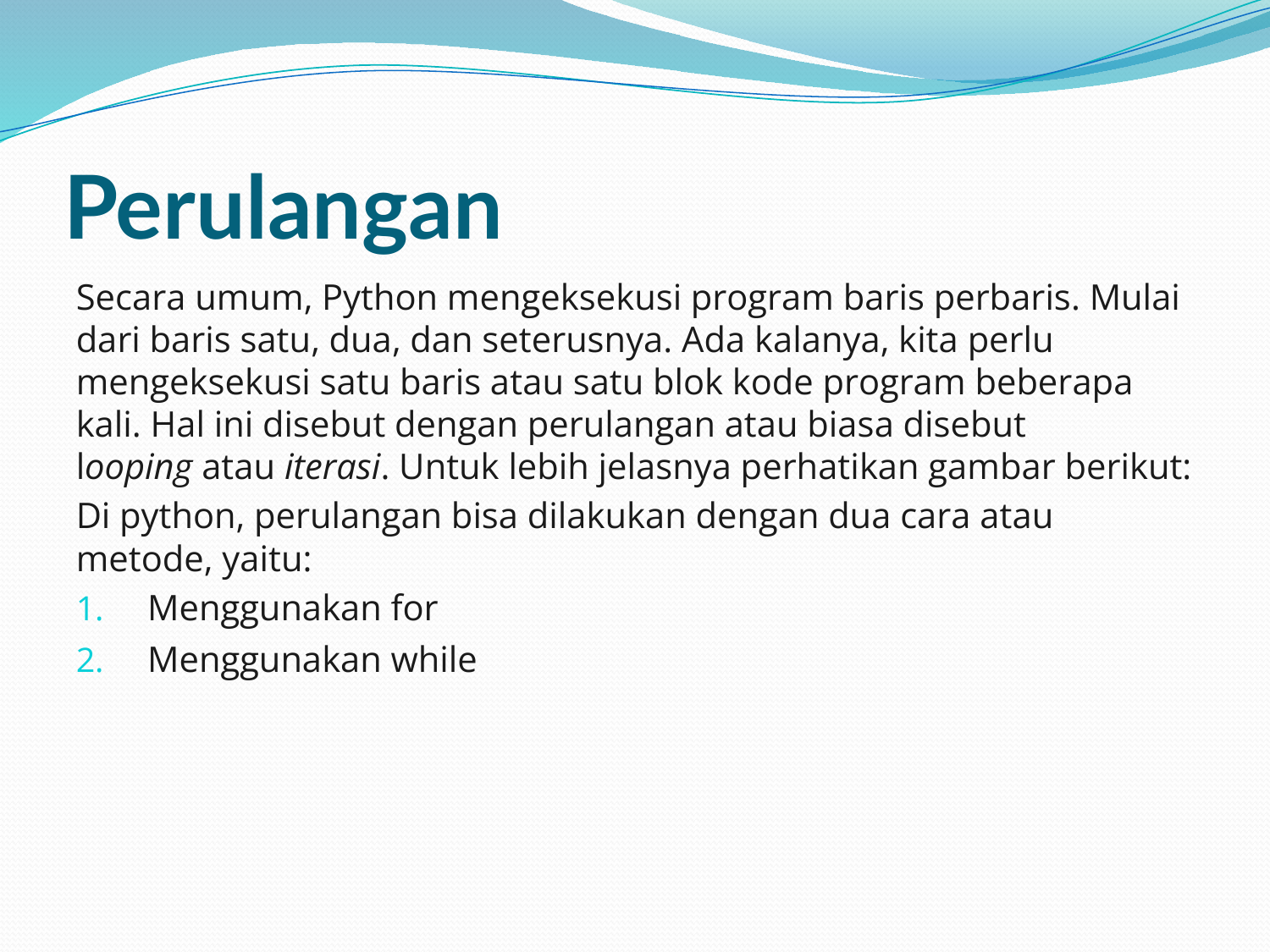

# Perulangan
Secara umum, Python mengeksekusi program baris perbaris. Mulai dari baris satu, dua, dan seterusnya. Ada kalanya, kita perlu mengeksekusi satu baris atau satu blok kode program beberapa kali. Hal ini disebut dengan perulangan atau biasa disebut looping atau iterasi. Untuk lebih jelasnya perhatikan gambar berikut:
Di python, perulangan bisa dilakukan dengan dua cara atau metode, yaitu:
Menggunakan for
Menggunakan while